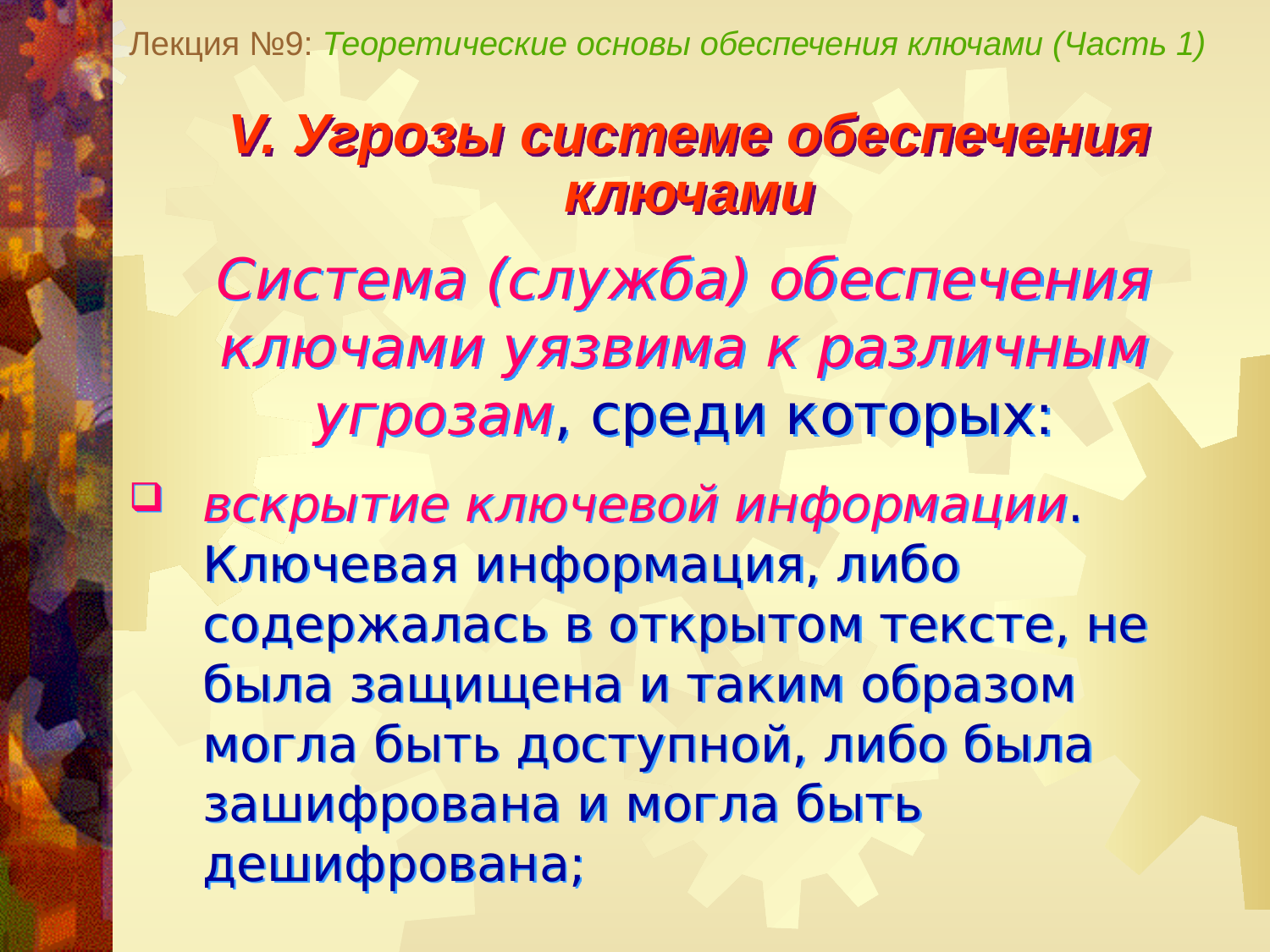

Лекция №9: Теоретические основы обеспечения ключами (Часть 1)
V. Угрозы системе обеспечения
ключами
Система (служба) обеспечения ключами уязвима к различным угрозам, среди которых:
вскрытие ключевой информации. Ключевая информация, либо содержалась в открытом тексте, не была защищена и таким образом могла быть доступной, либо была зашифрована и могла быть дешифрована;